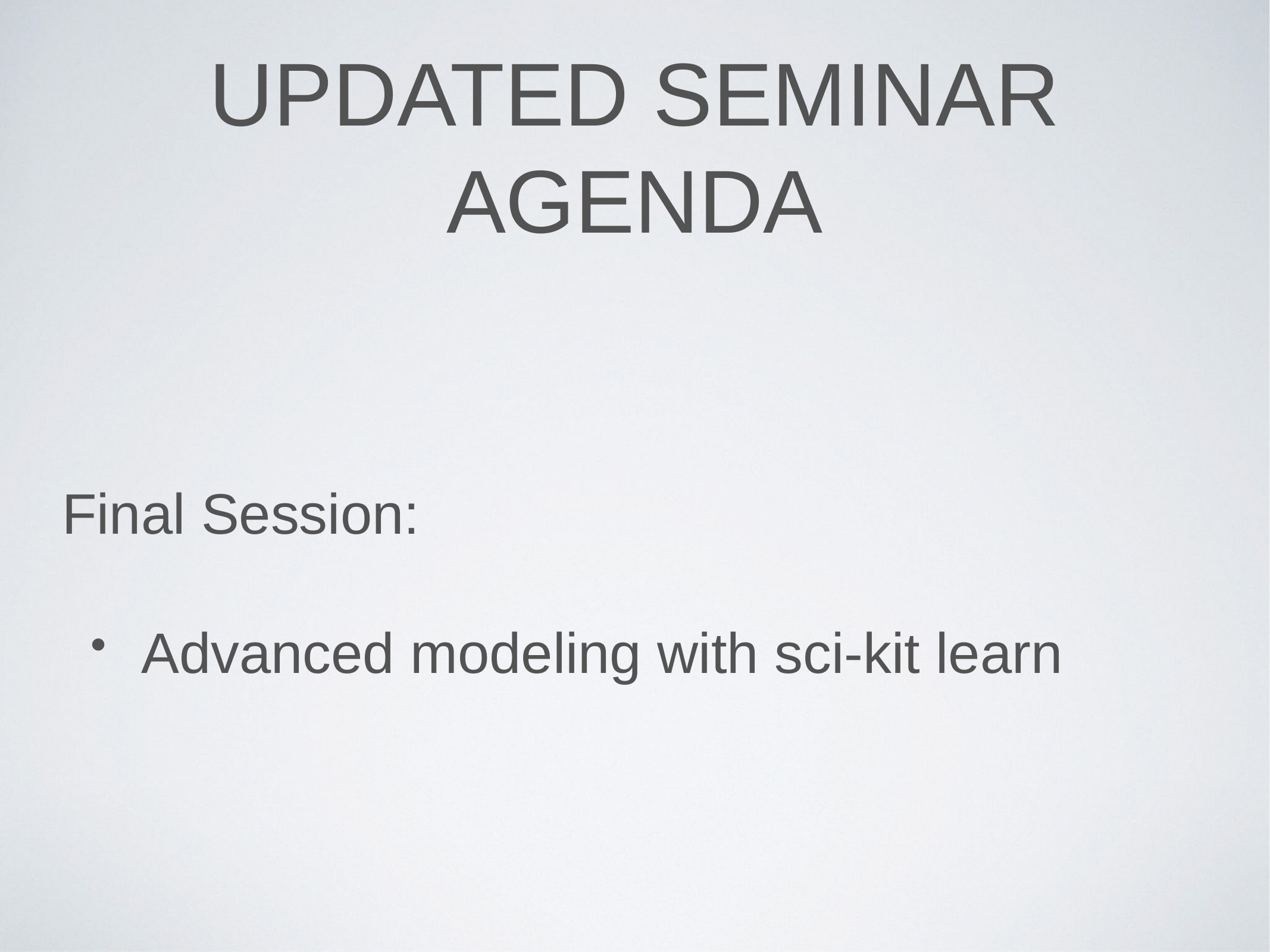

# Updated seminar agenda
Final Session:
Advanced modeling with sci-kit learn